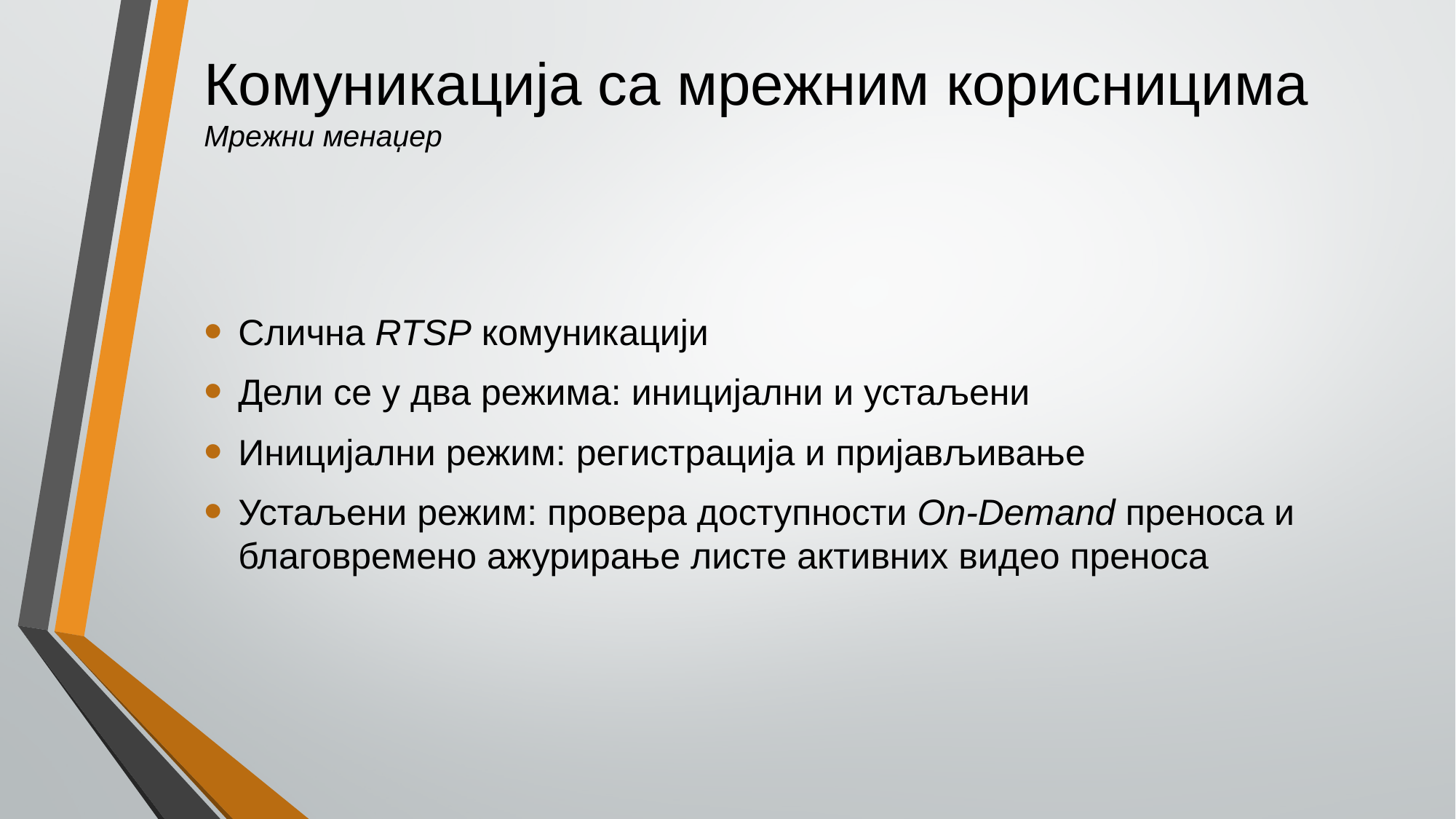

# Комуникација са мрежним корисницима Мрежни менаџер
Слична RTSP комуникацији
Дели се у два режима: иницијални и устаљени
Иницијални режим: регистрација и пријављивање
Устаљени режим: провера доступности On-Demand преноса и благовремено ажурирање листе активних видео преноса